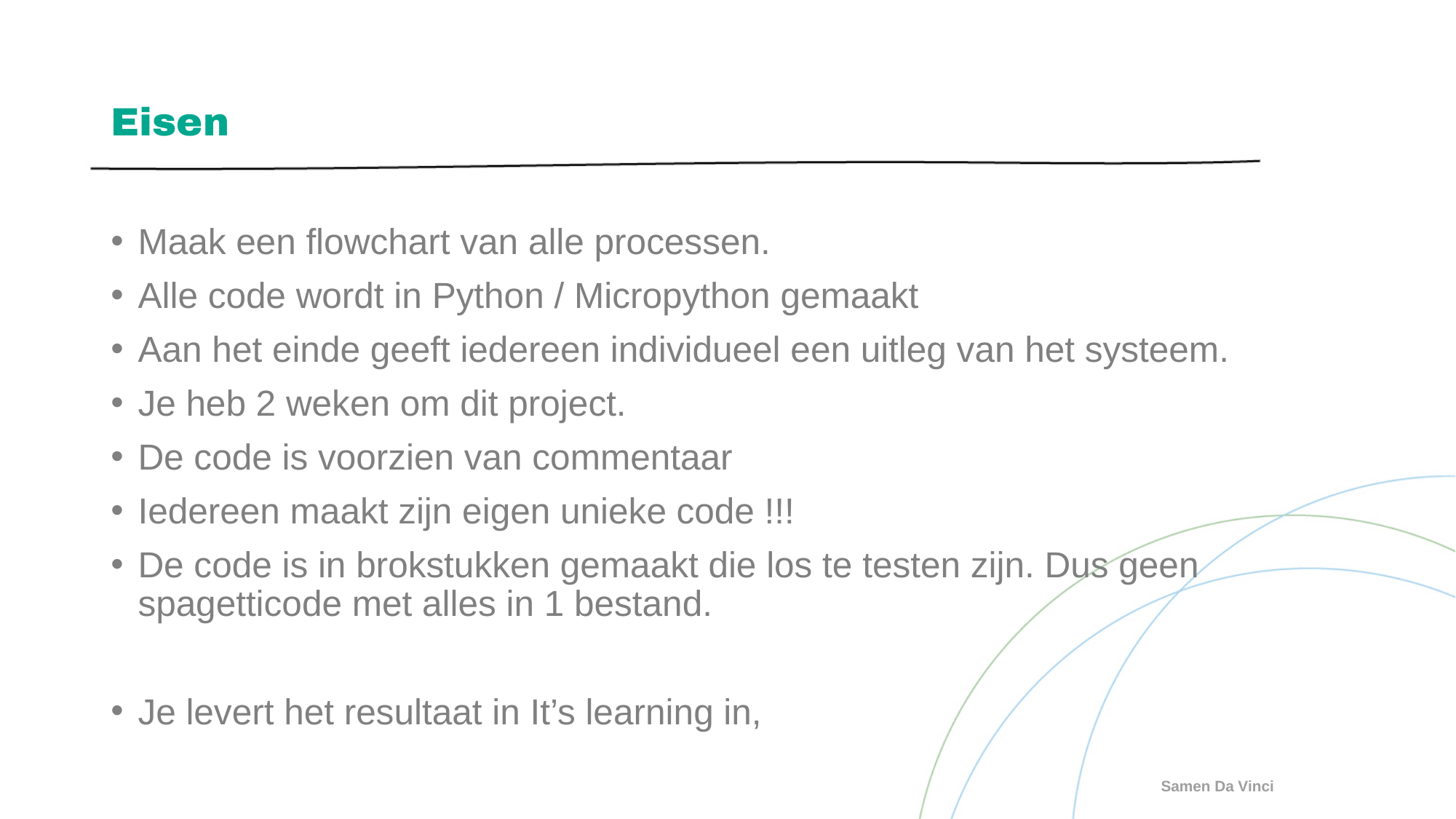

# Eisen
Maak een flowchart van alle processen.
Alle code wordt in Python / Micropython gemaakt
Aan het einde geeft iedereen individueel een uitleg van het systeem.
Je heb 2 weken om dit project.
De code is voorzien van commentaar
Iedereen maakt zijn eigen unieke code !!!
De code is in brokstukken gemaakt die los te testen zijn. Dus geen spagetticode met alles in 1 bestand.

Je levert het resultaat in It’s learning in,